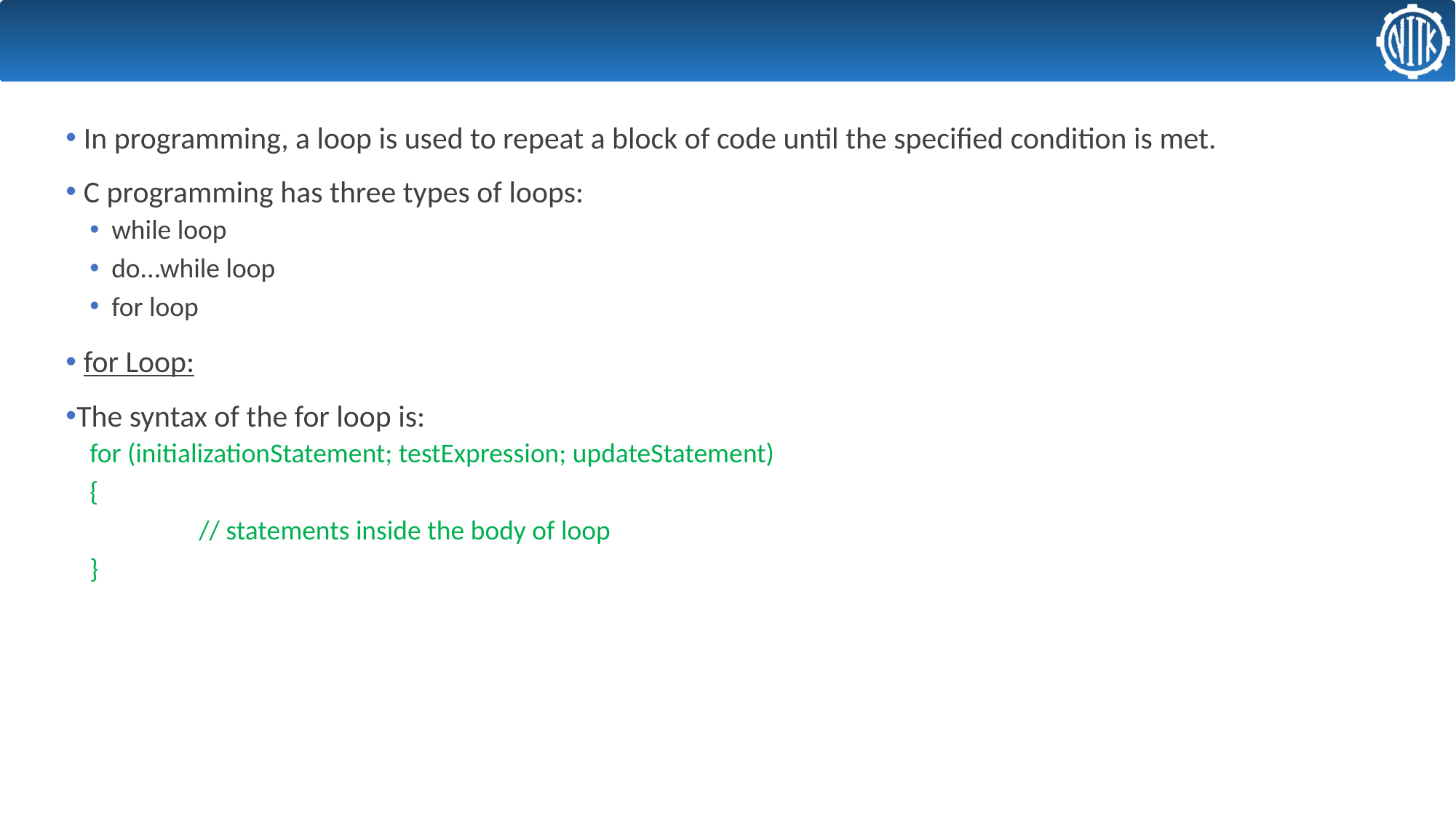

# Control Statements -- Looping
 In programming, a loop is used to repeat a block of code until the specified condition is met.
 C programming has three types of loops:
while loop
do...while loop
for loop
 for Loop:
The syntax of the for loop is:
for (initializationStatement; testExpression; updateStatement)
{
	// statements inside the body of loop
}